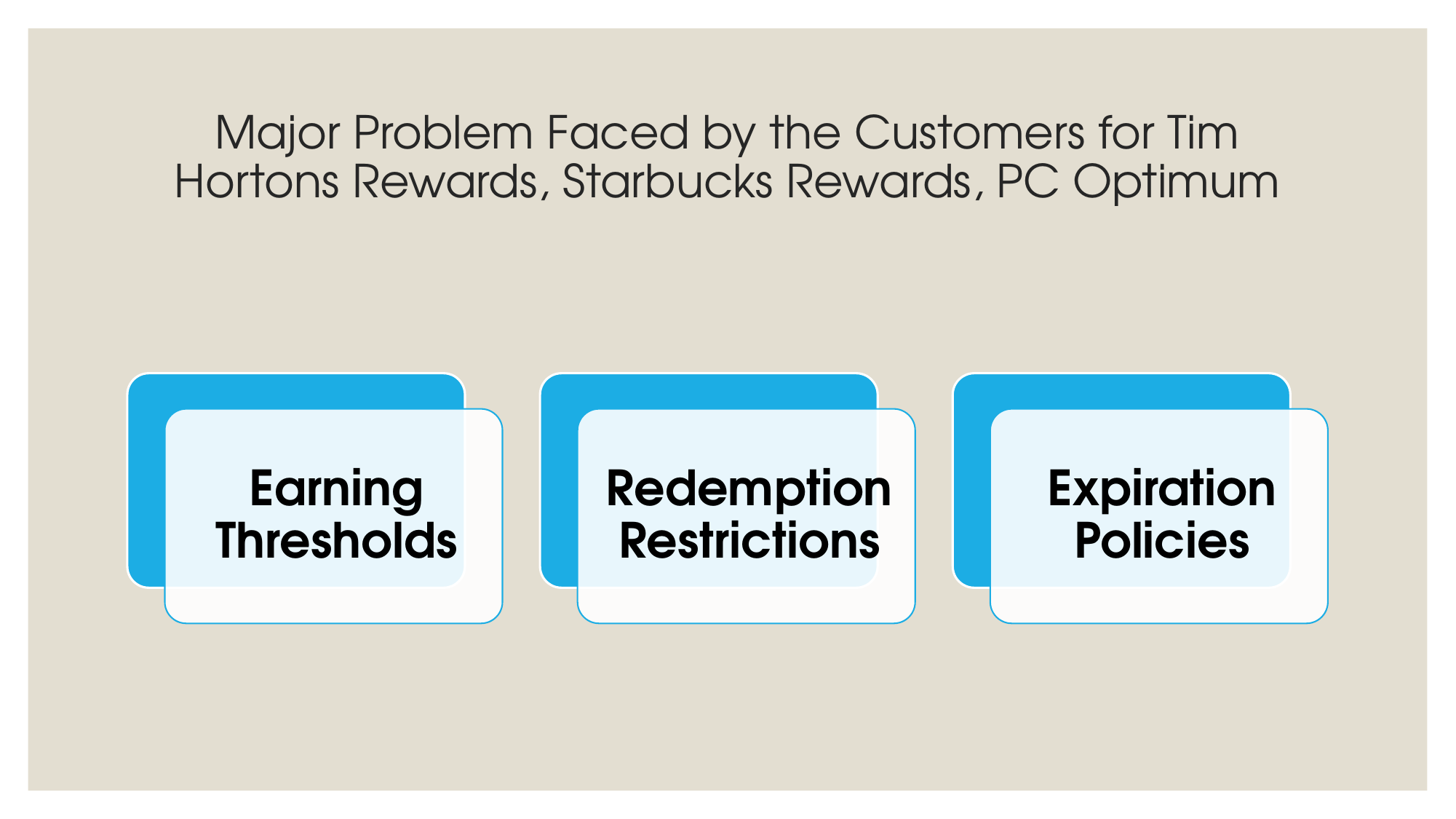

# Major Problem Faced by the Customers for Tim Hortons Rewards, Starbucks Rewards, PC Optimum
Earning Thresholds
Redemption Restrictions
Expiration Policies